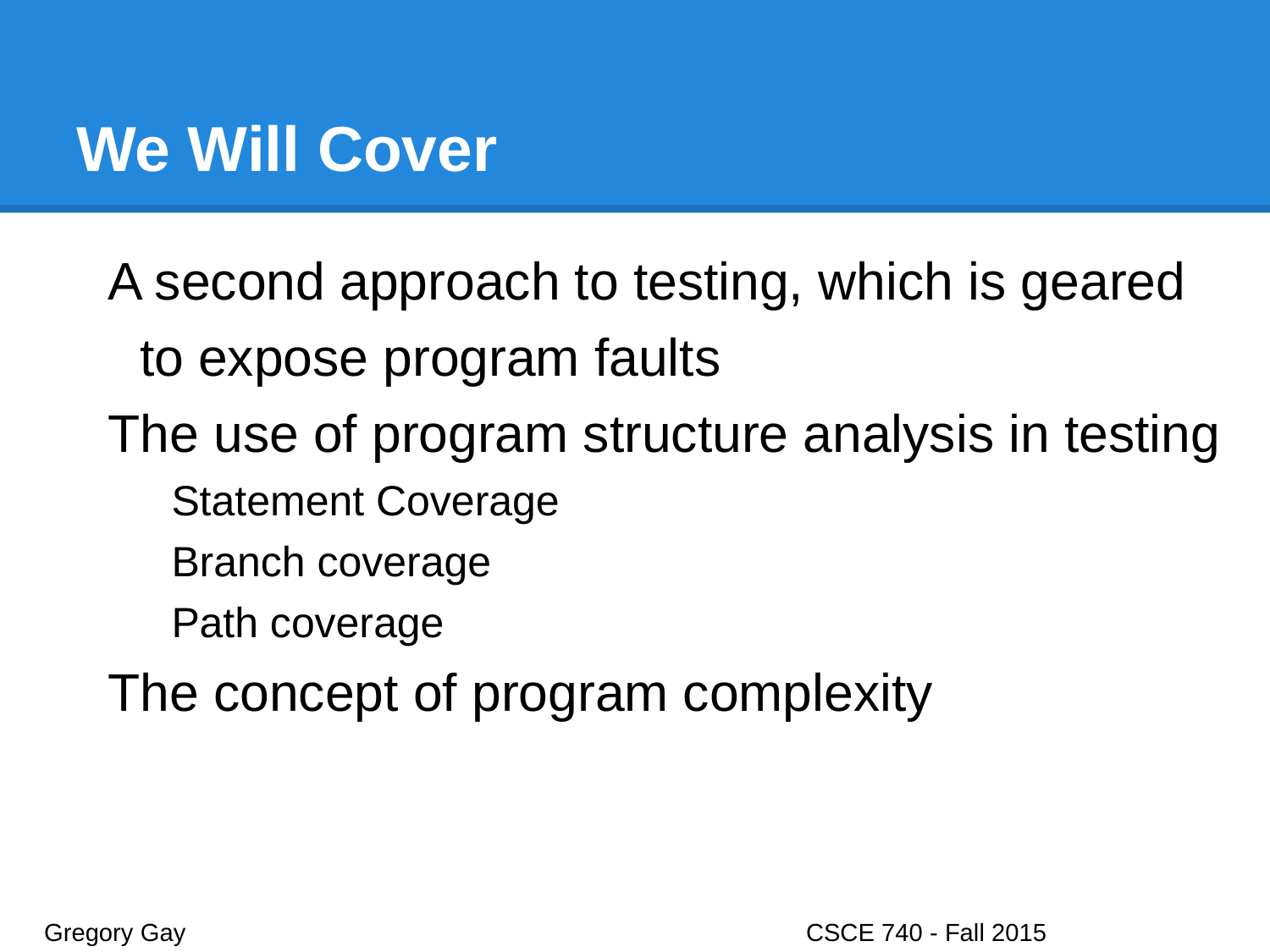

# We Will Cover
A second approach to testing, which is geared to expose program faults
The use of program structure analysis in testing
Statement Coverage
Branch coverage
Path coverage
The concept of program complexity
Gregory Gay					CSCE 740 - Fall 2015								2